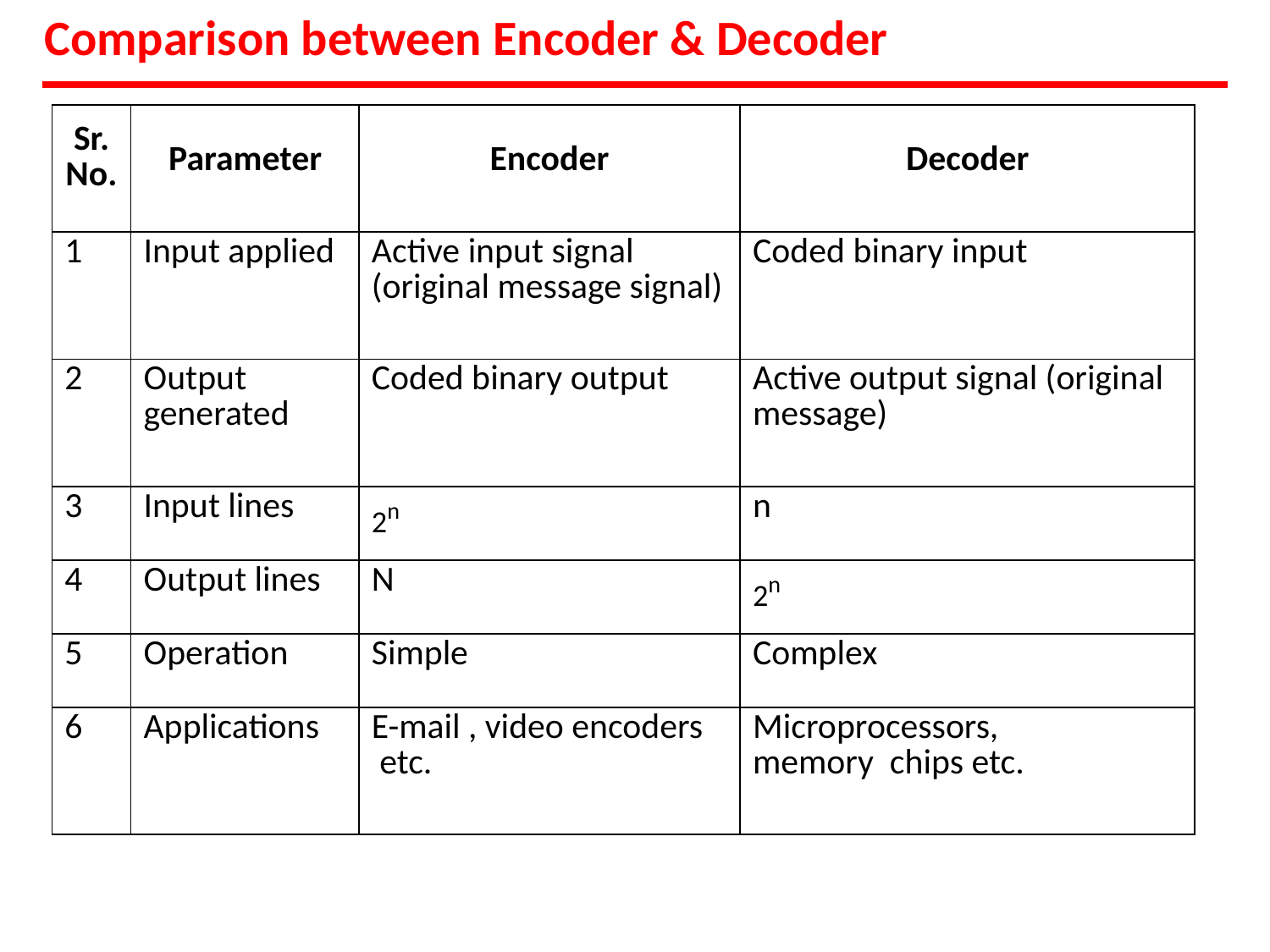

# Comparison between Encoder & Decoder

| Sr. No. | Parameter | Encoder | Decoder |
| --- | --- | --- | --- |
| 1 | Input applied | Active input signal (original message signal) | Coded binary input |
| 2 | Output generated | Coded binary output | Active output signal (original message) |
| 3 | Input lines | 2n | n |
| 4 | Output lines | N | 2n |
| 5 | Operation | Simple | Complex |
| 6 | Applications | E-mail , video encoders etc. | Microprocessors, memory chips etc. |